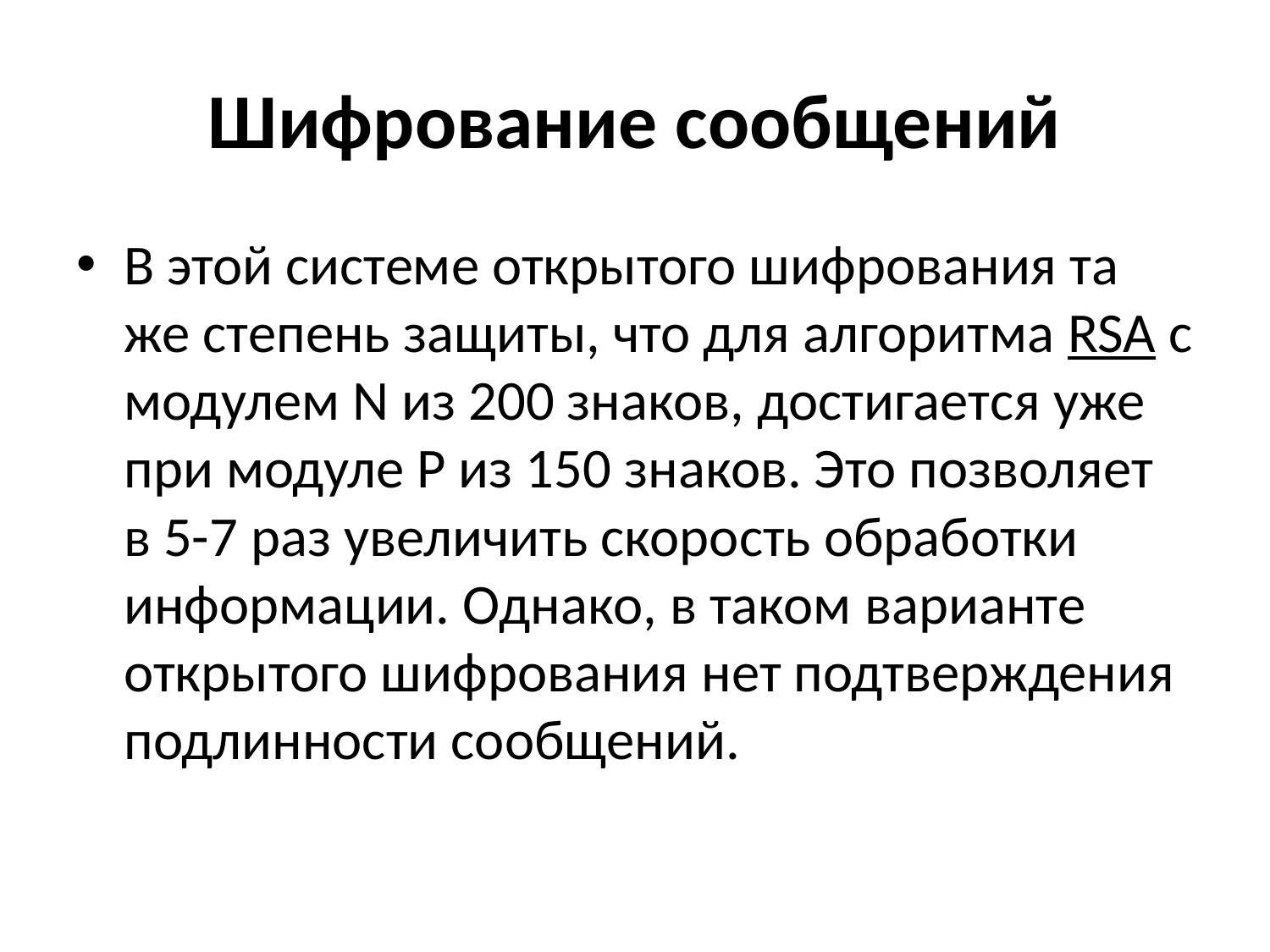

# Шифрование сообщений
В этой системе открытого шифрования та же степень защиты, что для алгоритма RSA с модулем N из 200 знаков, достигается уже при модуле P из 150 знаков. Это позволяет в 5-7 раз увеличить скорость обработки информации. Однако, в таком варианте открытого шифрования нет подтверждения подлинности сообщений.